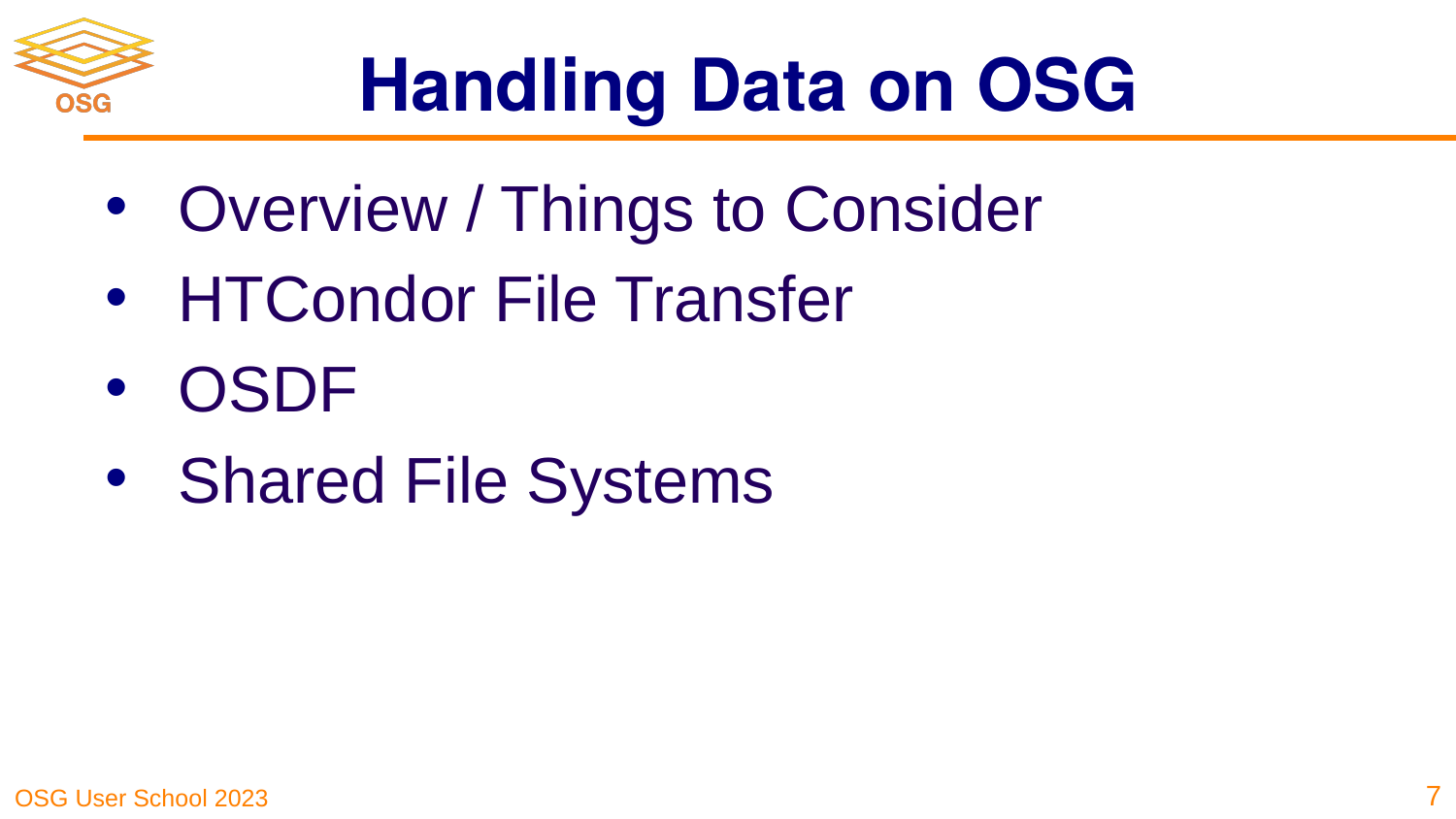

# Handling Data on OSG
Overview / Things to Consider
HTCondor File Transfer
OSDF
Shared File Systems
7